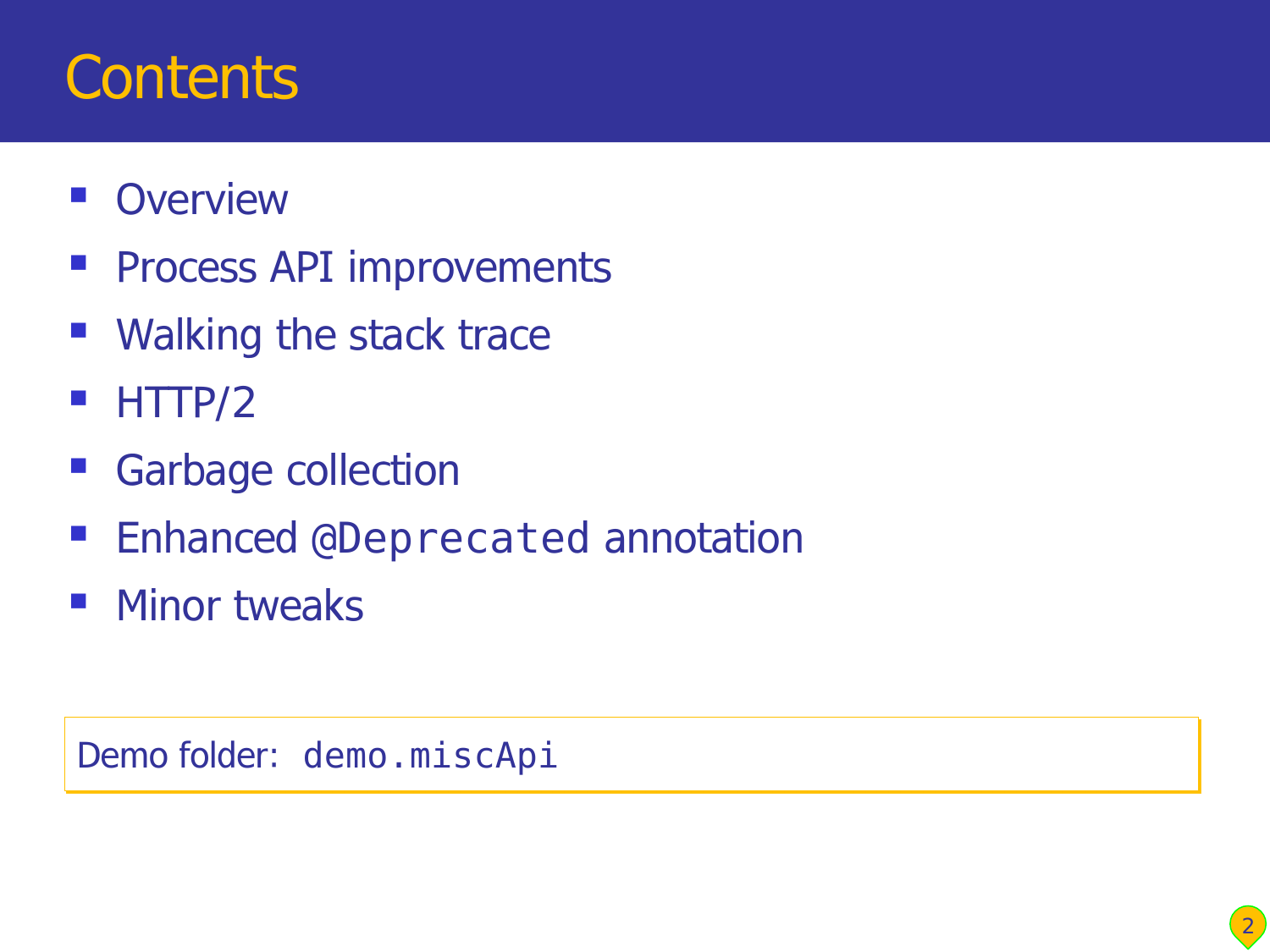

# Contents
Overview
Process API improvements
Walking the stack trace
HTTP/2
Garbage collection
Enhanced @Deprecated annotation
Minor tweaks

Demo folder:  demo.miscApi
2